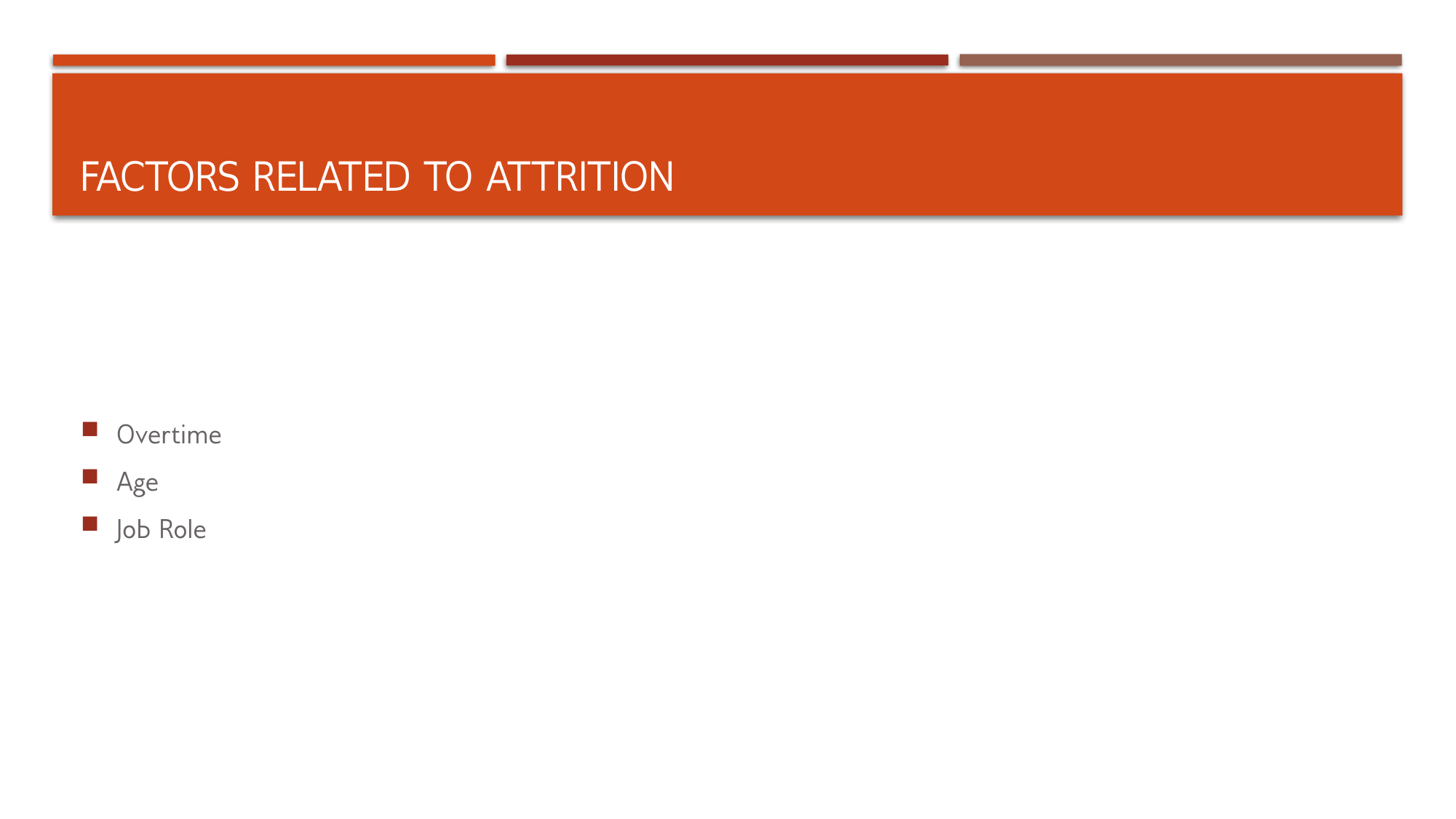

# Factors related to Attrition
Overtime
Age
Job Role